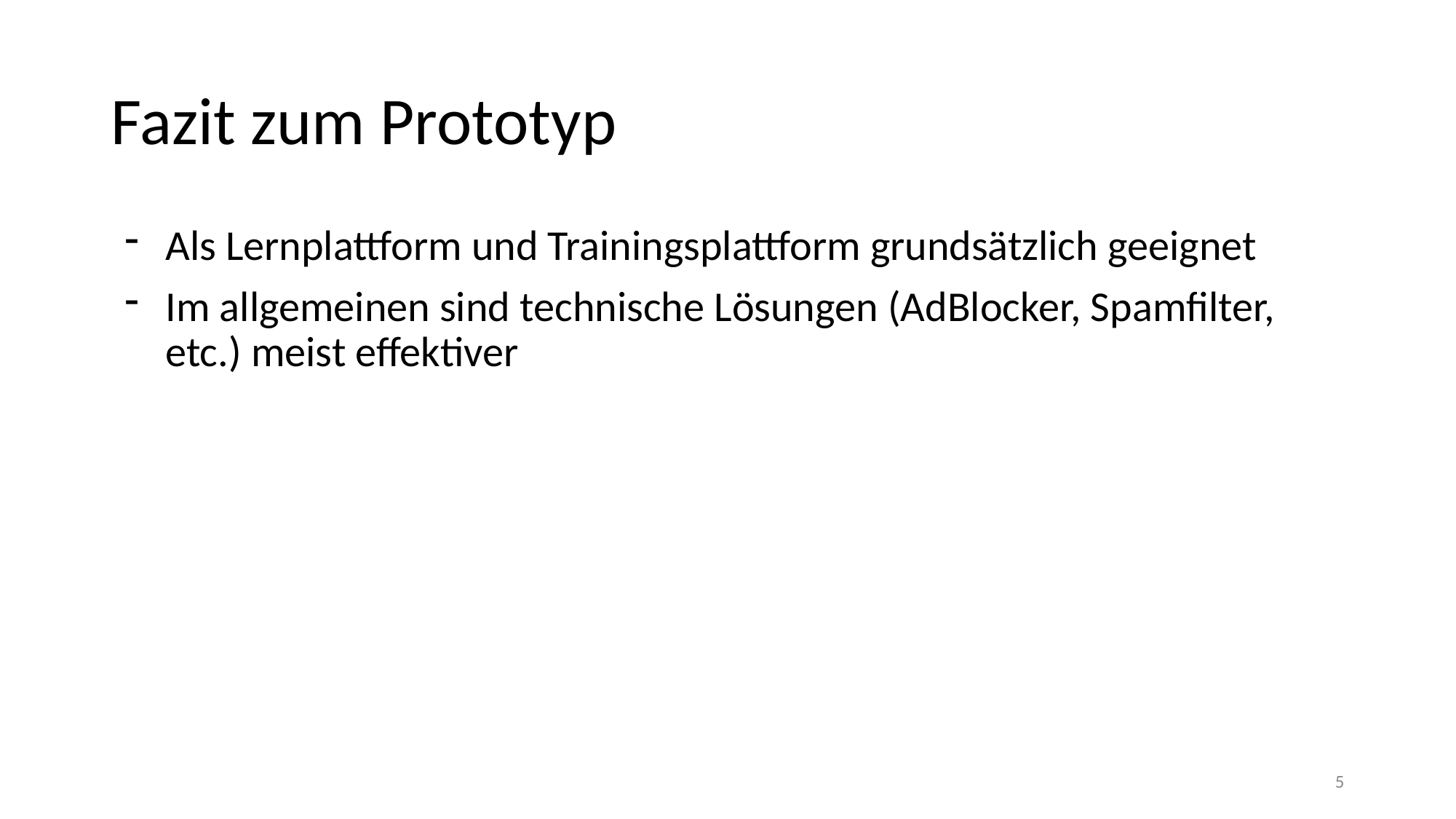

# Fazit zum Prototyp
Als Lernplattform und Trainingsplattform grundsätzlich geeignet
Im allgemeinen sind technische Lösungen (AdBlocker, Spamfilter, etc.) meist effektiver
5